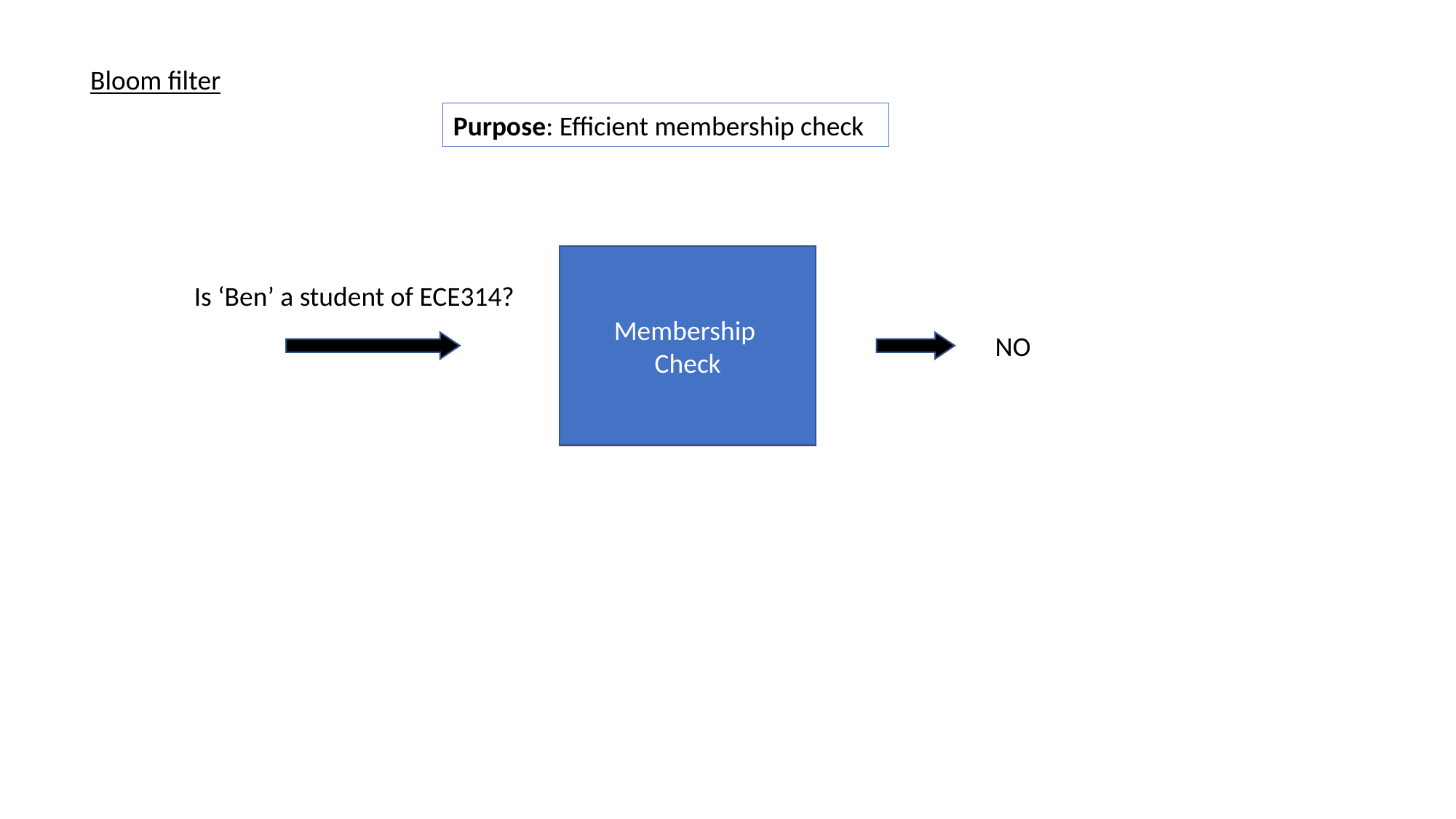

Bloom filter
Purpose: Efficient membership check
Membership
Check
Is ‘Ben’ a student of ECE314?
NO